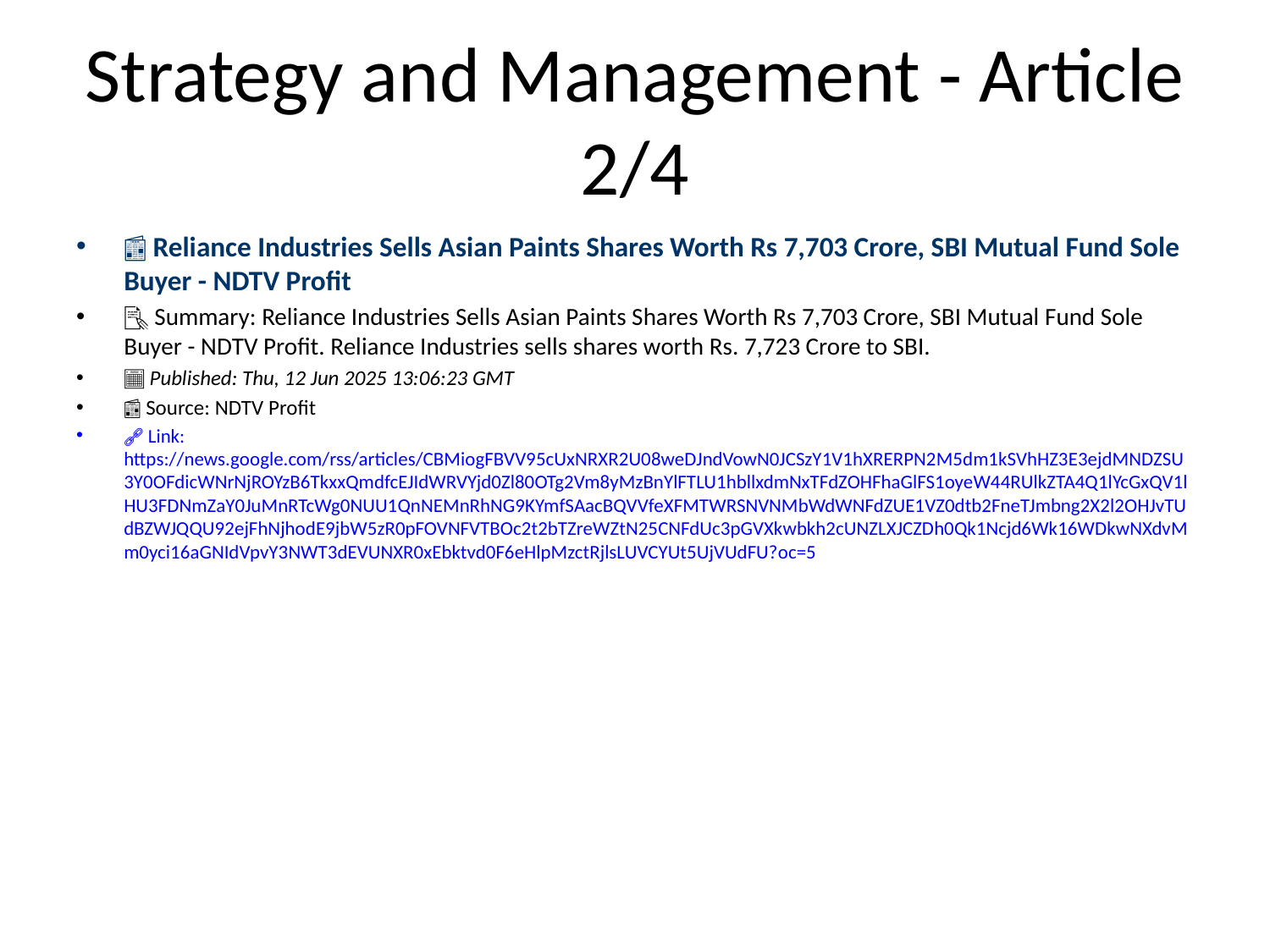

# Strategy and Management - Article 2/4
📰 Reliance Industries Sells Asian Paints Shares Worth Rs 7,703 Crore, SBI Mutual Fund Sole Buyer - NDTV Profit
📝 Summary: Reliance Industries Sells Asian Paints Shares Worth Rs 7,703 Crore, SBI Mutual Fund Sole Buyer - NDTV Profit. Reliance Industries sells shares worth Rs. 7,723 Crore to SBI.
📅 Published: Thu, 12 Jun 2025 13:06:23 GMT
📰 Source: NDTV Profit
🔗 Link: https://news.google.com/rss/articles/CBMiogFBVV95cUxNRXR2U08weDJndVowN0JCSzY1V1hXRERPN2M5dm1kSVhHZ3E3ejdMNDZSU3Y0OFdicWNrNjROYzB6TkxxQmdfcEJIdWRVYjd0Zl80OTg2Vm8yMzBnYlFTLU1hbllxdmNxTFdZOHFhaGlFS1oyeW44RUlkZTA4Q1lYcGxQV1lHU3FDNmZaY0JuMnRTcWg0NUU1QnNEMnRhNG9KYmfSAacBQVVfeXFMTWRSNVNMbWdWNFdZUE1VZ0dtb2FneTJmbng2X2l2OHJvTUdBZWJQQU92ejFhNjhodE9jbW5zR0pFOVNFVTBOc2t2bTZreWZtN25CNFdUc3pGVXkwbkh2cUNZLXJCZDh0Qk1Ncjd6Wk16WDkwNXdvMm0yci16aGNIdVpvY3NWT3dEVUNXR0xEbktvd0F6eHlpMzctRjlsLUVCYUt5UjVUdFU?oc=5